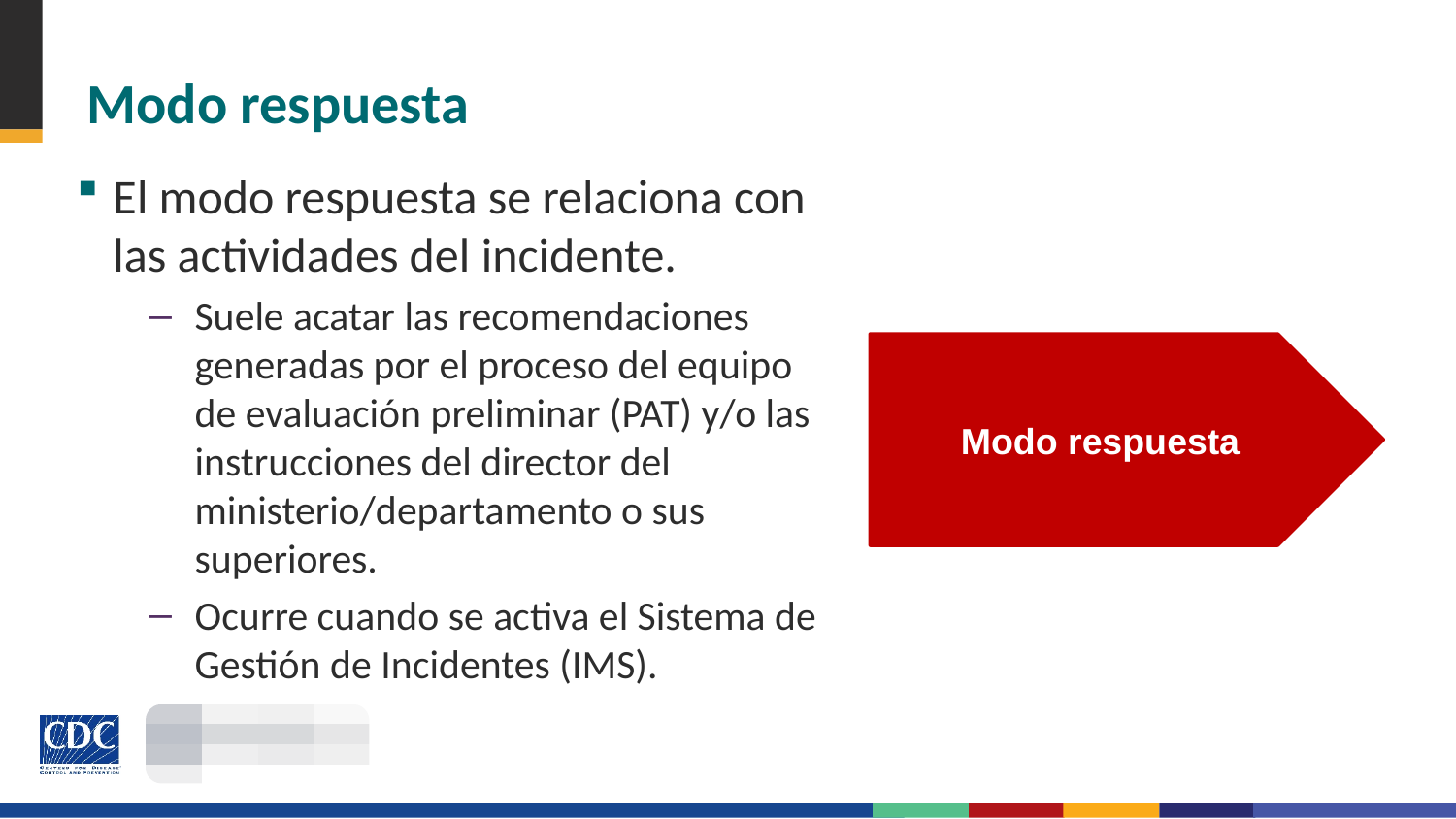

# Modo respuesta
El modo respuesta se relaciona con las actividades del incidente.
Suele acatar las recomendaciones generadas por el proceso del equipo de evaluación preliminar (PAT) y/o las instrucciones del director del ministerio/departamento o sus superiores.
Ocurre cuando se activa el Sistema de Gestión de Incidentes (IMS).
Modo respuesta